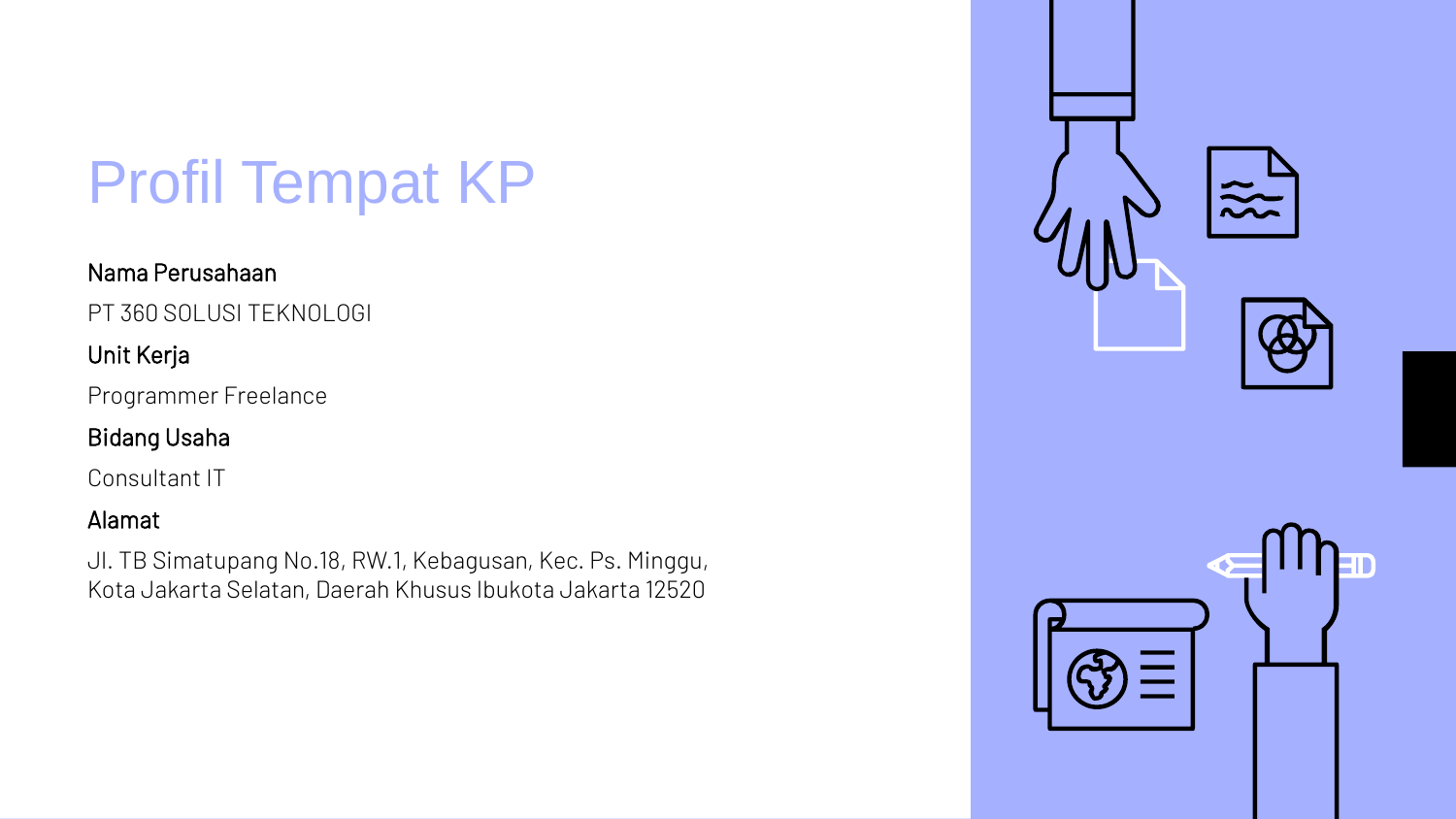

# Profil Tempat KP
Nama Perusahaan
PT 360 SOLUSI TEKNOLOGI
Unit Kerja
Programmer Freelance
Bidang Usaha
Consultant IT
Alamat
Jl. TB Simatupang No.18, RW.1, Kebagusan, Kec. Ps. Minggu, Kota Jakarta Selatan, Daerah Khusus Ibukota Jakarta 12520